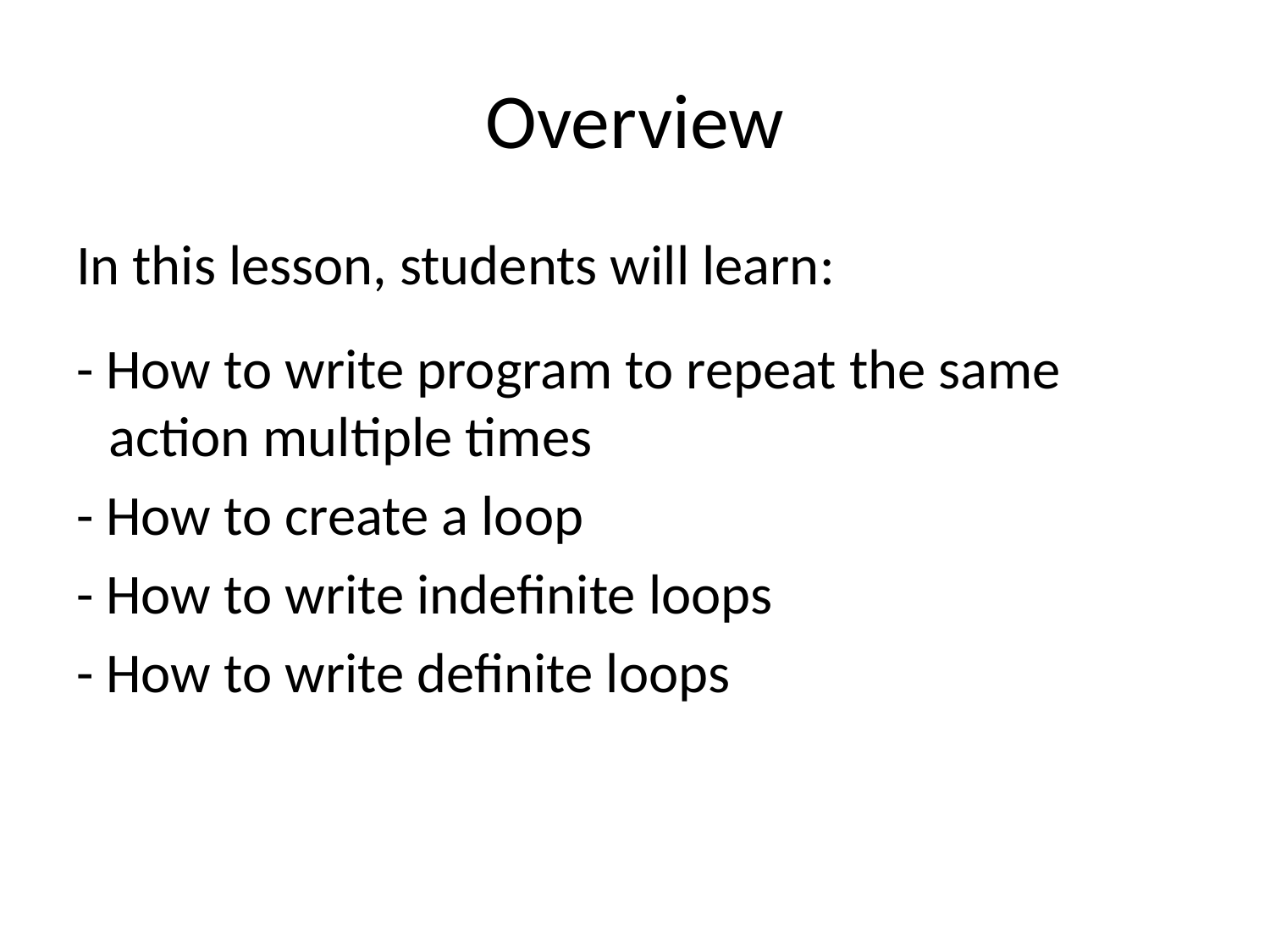

# Overview
In this lesson, students will learn:

- How to write program to repeat the same action multiple times
- How to create a loop
- How to write indefinite loops
- How to write definite loops